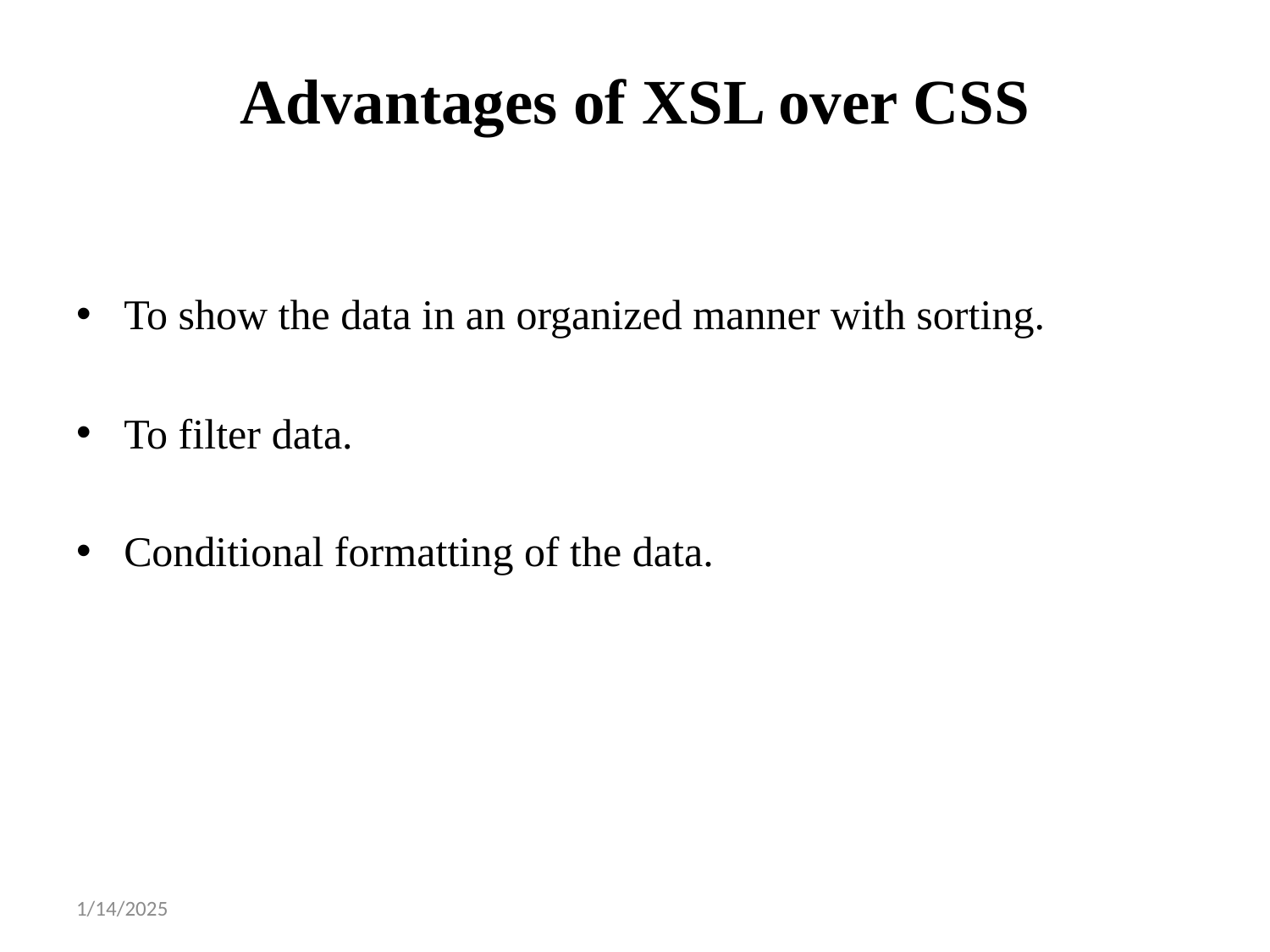

# Advantages of XSL over CSS

To show the data in an organized manner with sorting.

To filter data.

Conditional formatting of the data.
1/14/2025